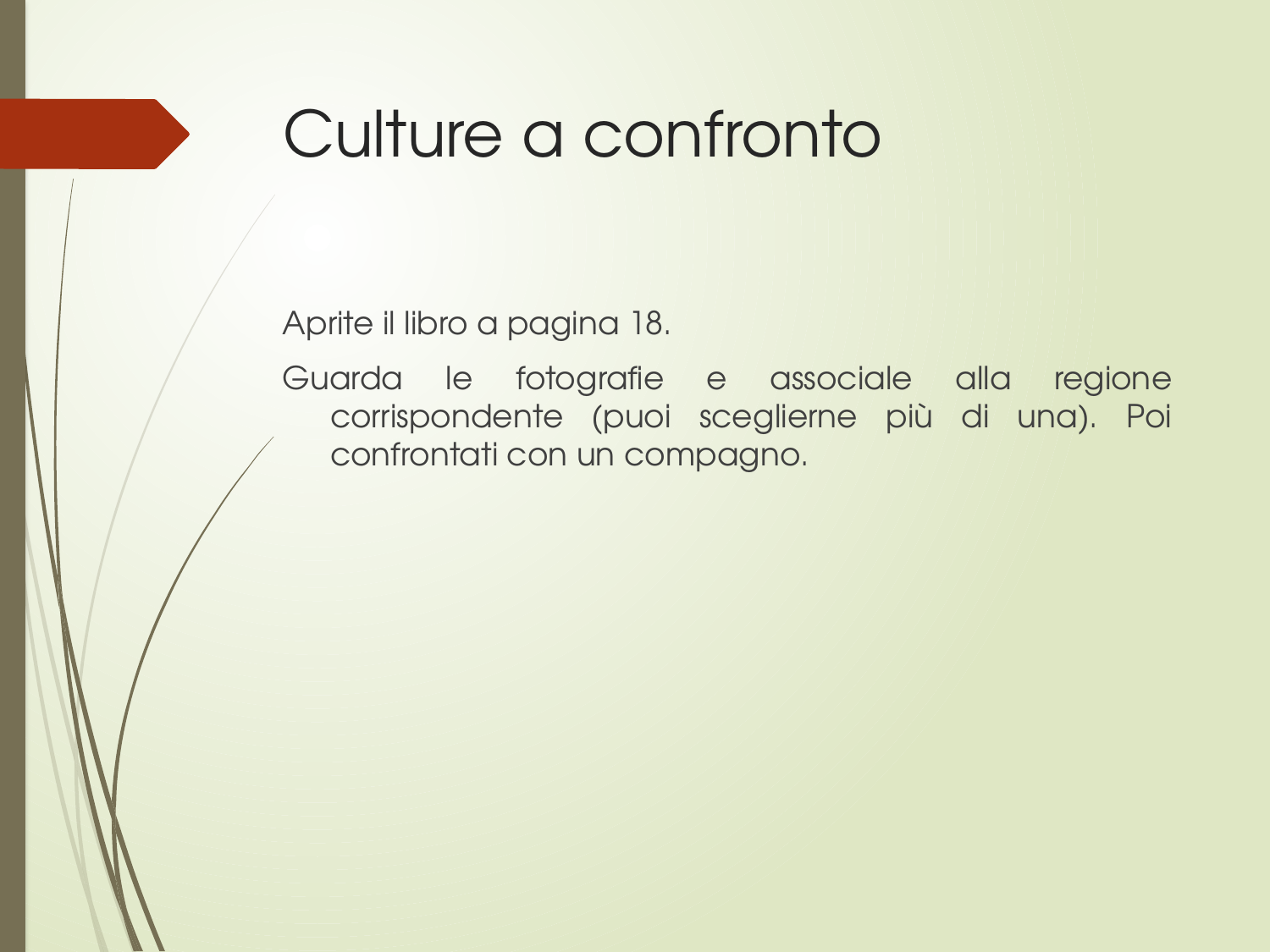

# Culture a confronto
Aprite il libro a pagina 18.
Guarda le fotografie e associale alla regione corrispondente (puoi sceglierne più di una). Poi confrontati con un compagno.